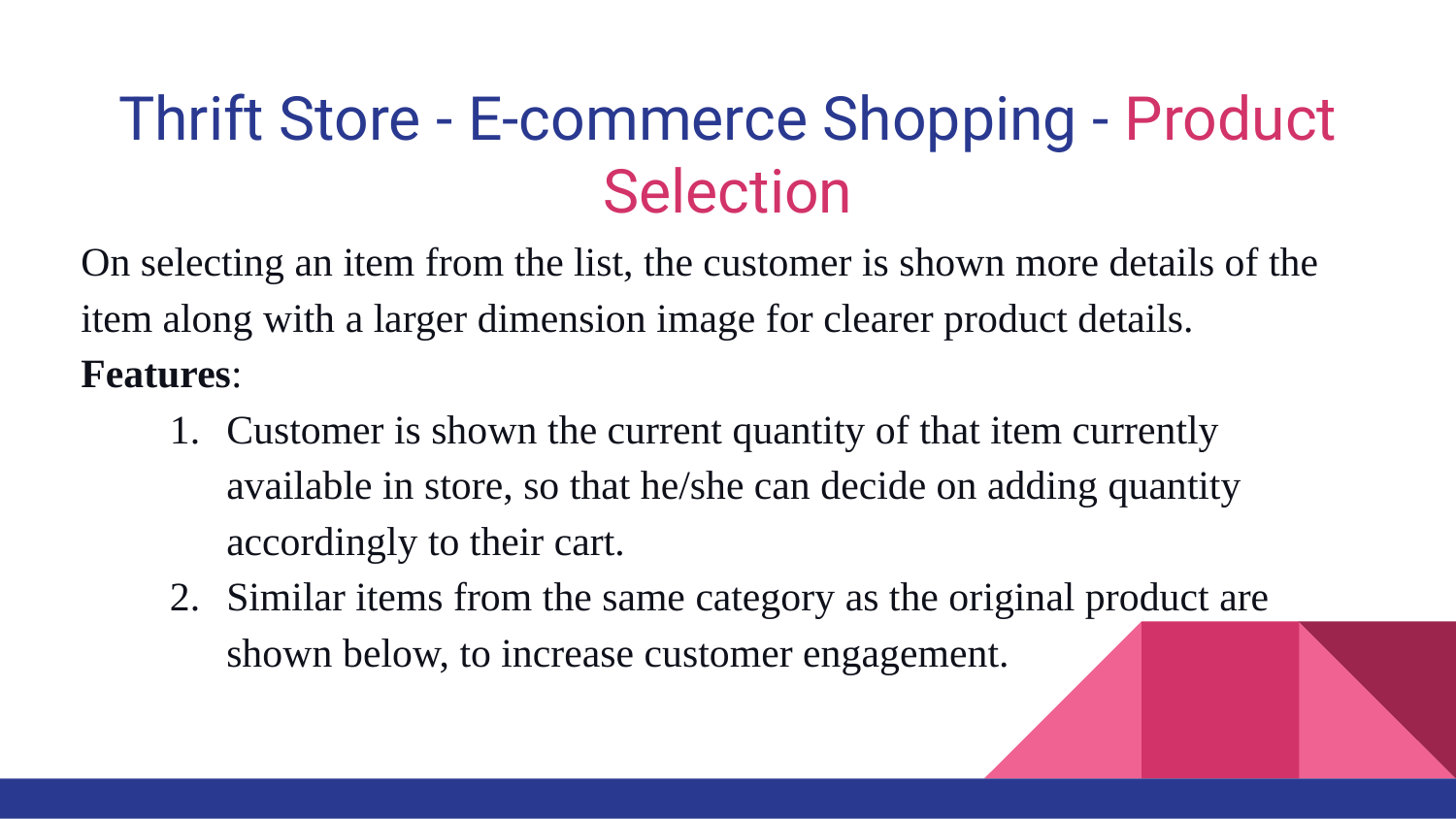

# Thrift Store - E-commerce Shopping - Product Selection

On selecting an item from the list, the customer is shown more details of the item along with a larger dimension image for clearer product details.
Features:
Customer is shown the current quantity of that item currently available in store, so that he/she can decide on adding quantity accordingly to their cart.
Similar items from the same category as the original product are shown below, to increase customer engagement.